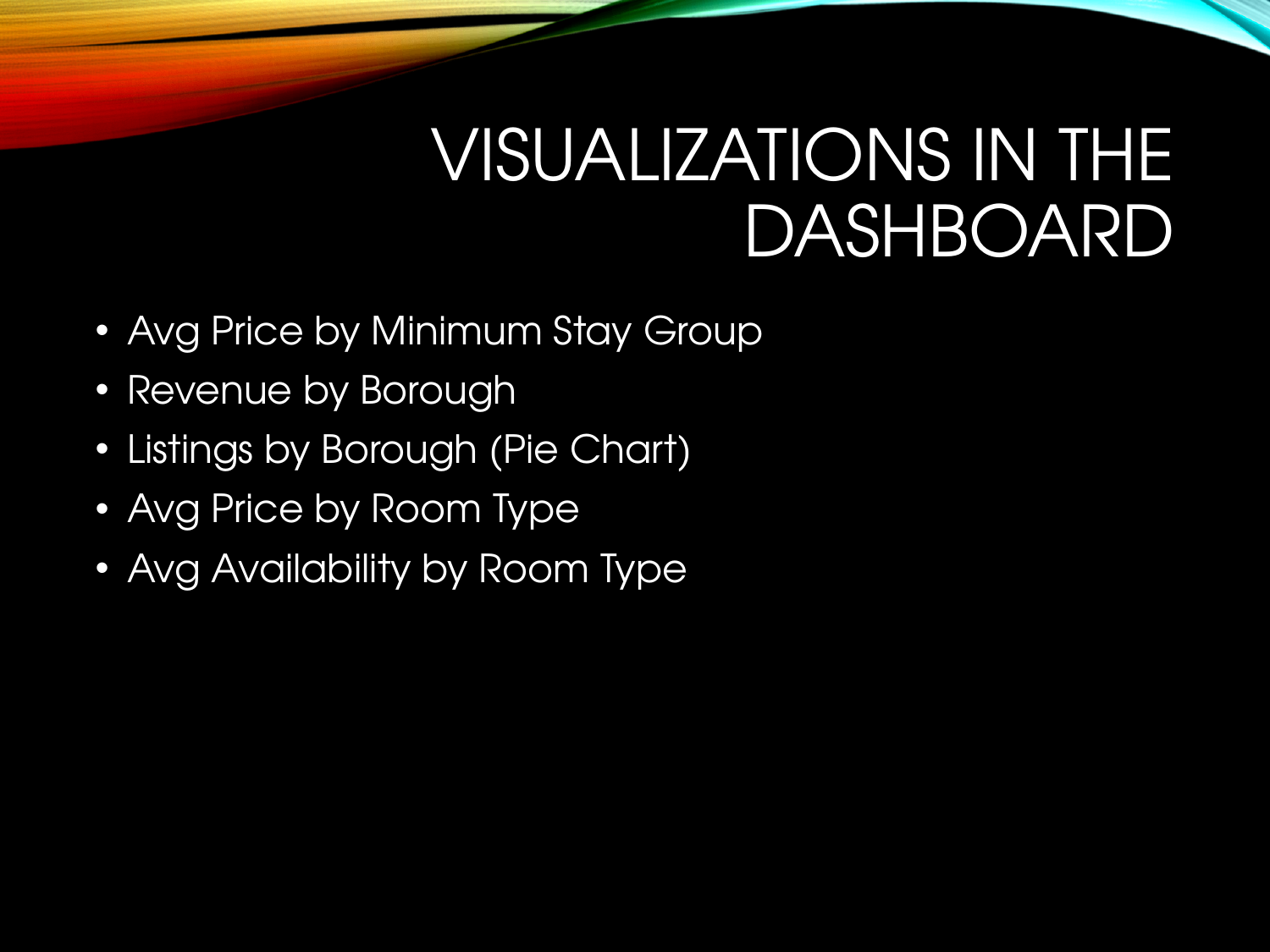

# Visualizations in the Dashboard
Avg Price by Minimum Stay Group
Revenue by Borough
Listings by Borough (Pie Chart)
Avg Price by Room Type
Avg Availability by Room Type